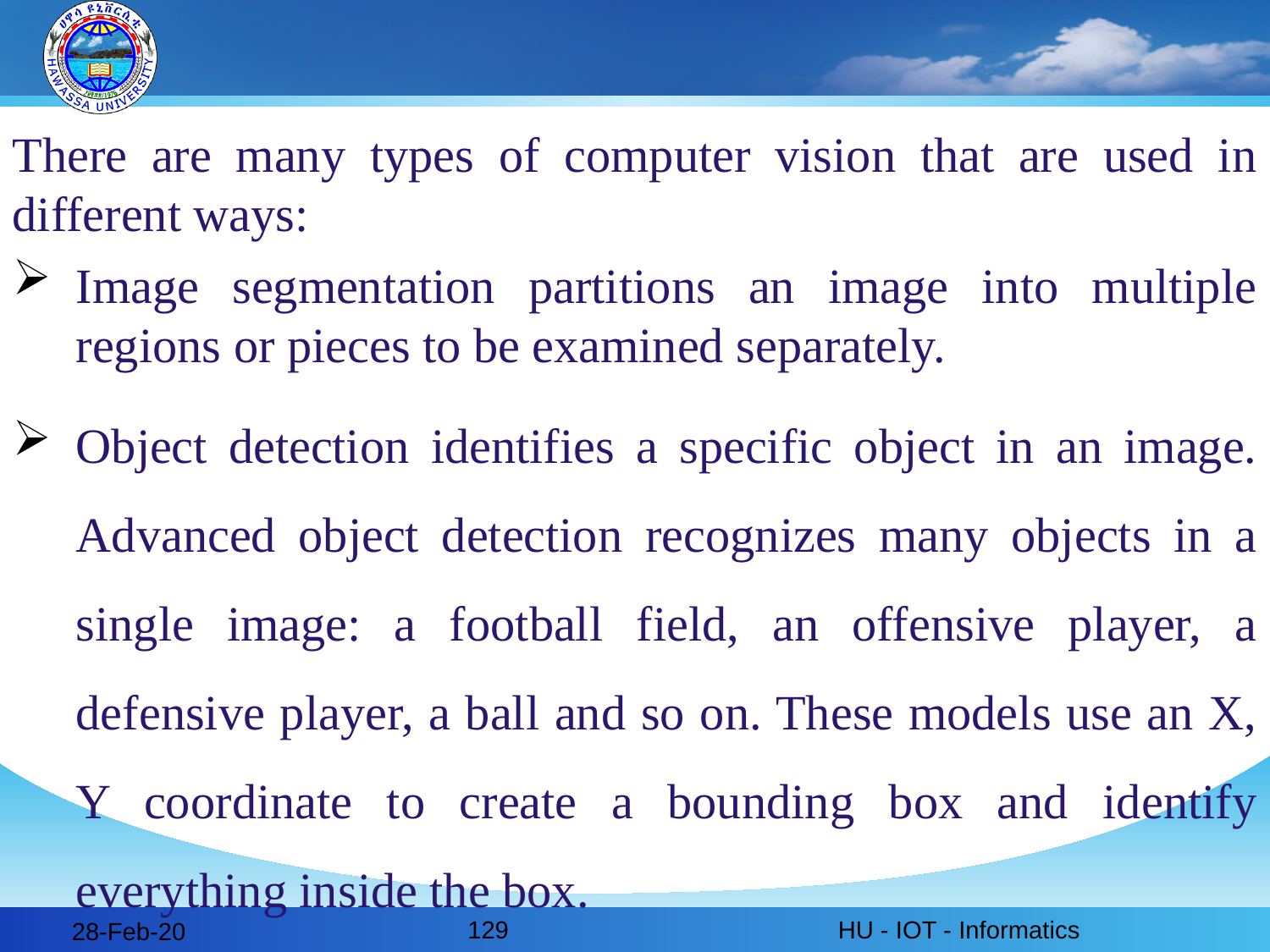

There are many types of computer vision that are used in different ways:
Image segmentation partitions an image into multiple regions or pieces to be examined separately.
Object detection identifies a specific object in an image. Advanced object detection recognizes many objects in a single image: a football field, an offensive player, a defensive player, a ball and so on. These models use an X, Y coordinate to create a bounding box and identify everything inside the box.
129
HU - IOT - Informatics
28-Feb-20